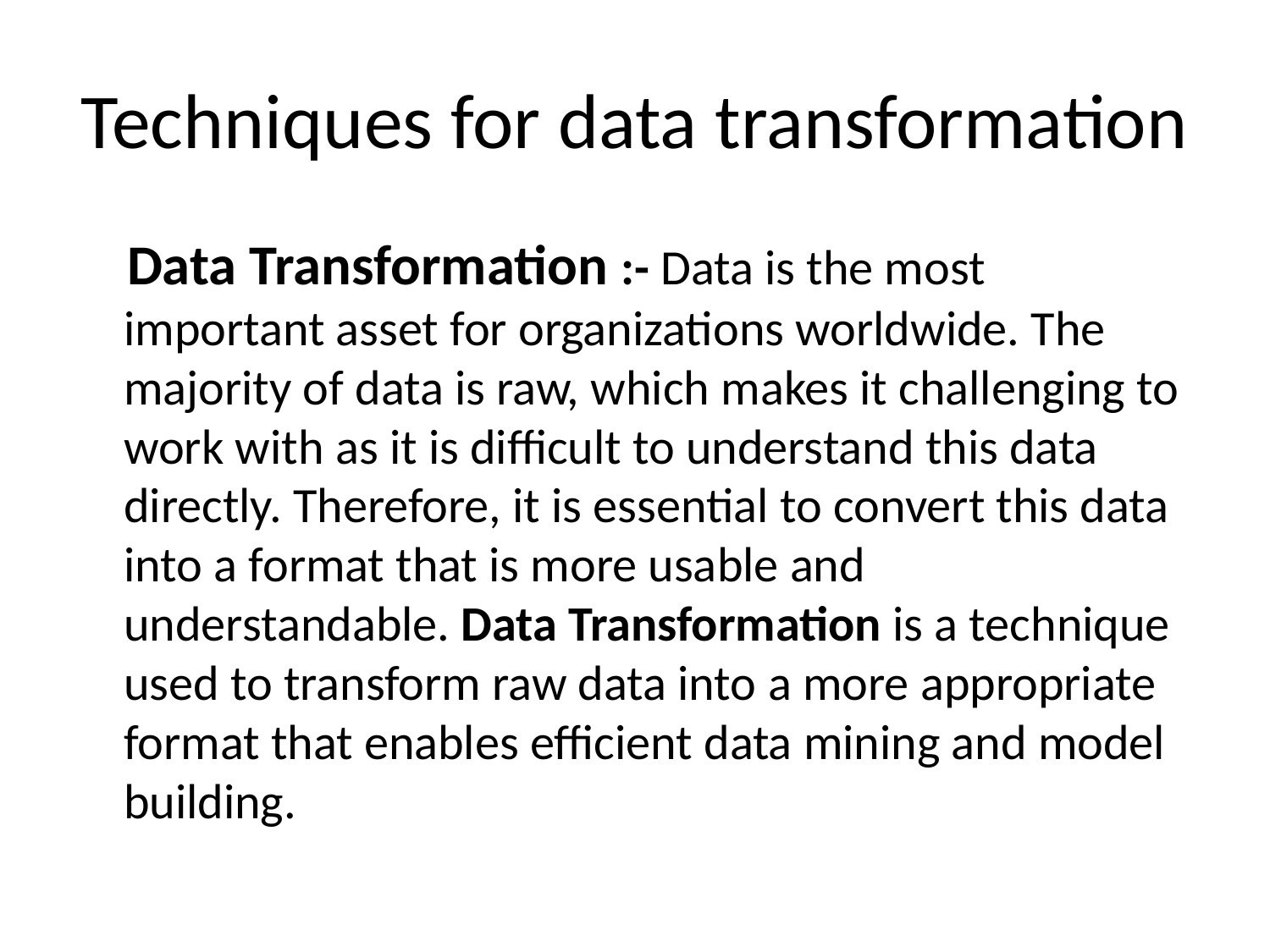

# Techniques for data transformation
    Data Transformation :- Data is the most important asset for organizations worldwide. The majority of data is raw, which makes it challenging to work with as it is difficult to understand this data directly. Therefore, it is essential to convert this data into a format that is more usable and understandable. Data Transformation is a technique used to transform raw data into a more appropriate format that enables efficient data mining and model building.